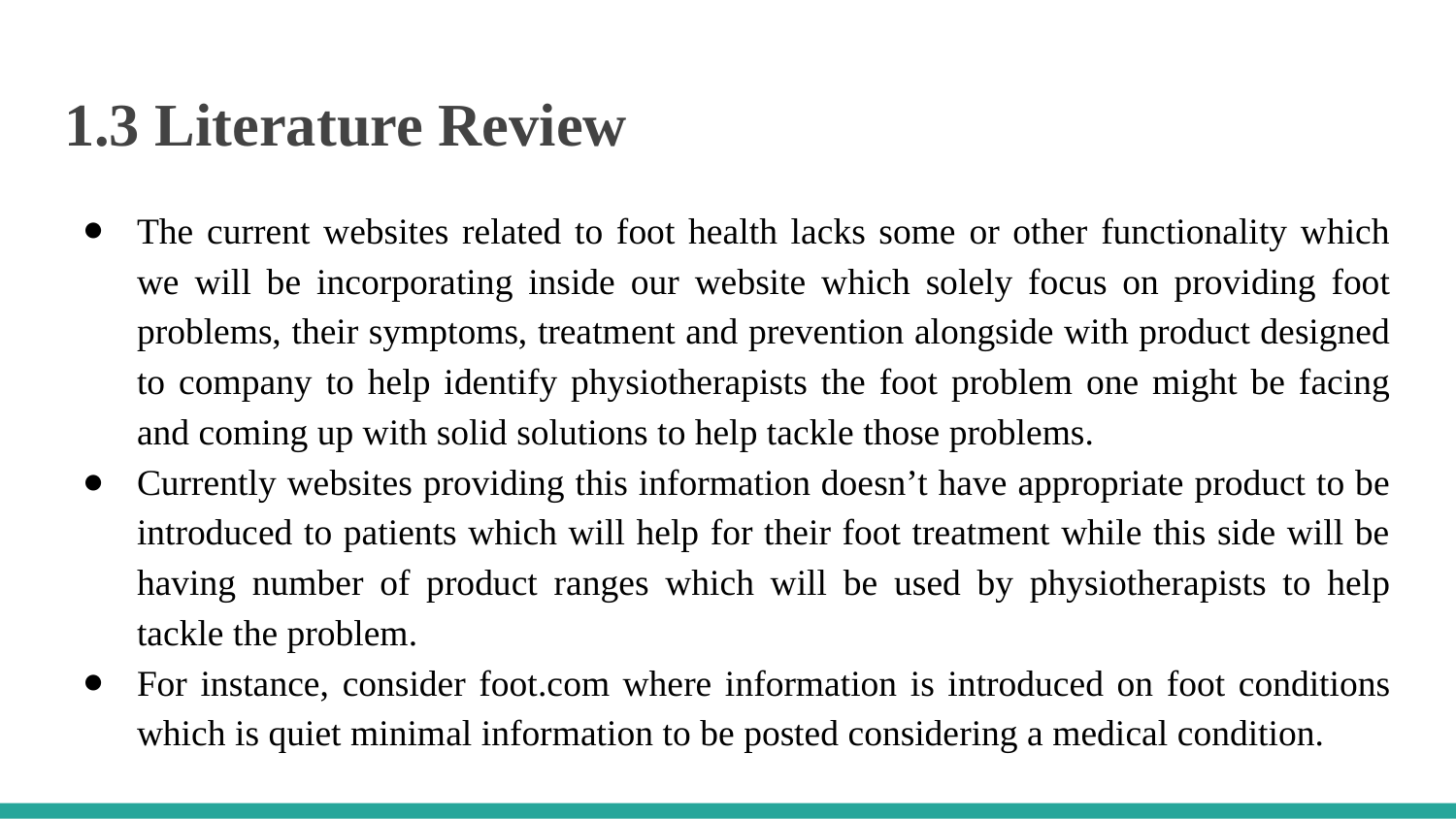

# 1.3 Literature Review
The current websites related to foot health lacks some or other functionality which we will be incorporating inside our website which solely focus on providing foot problems, their symptoms, treatment and prevention alongside with product designed to company to help identify physiotherapists the foot problem one might be facing and coming up with solid solutions to help tackle those problems.
Currently websites providing this information doesn’t have appropriate product to be introduced to patients which will help for their foot treatment while this side will be having number of product ranges which will be used by physiotherapists to help tackle the problem.
For instance, consider foot.com where information is introduced on foot conditions which is quiet minimal information to be posted considering a medical condition.